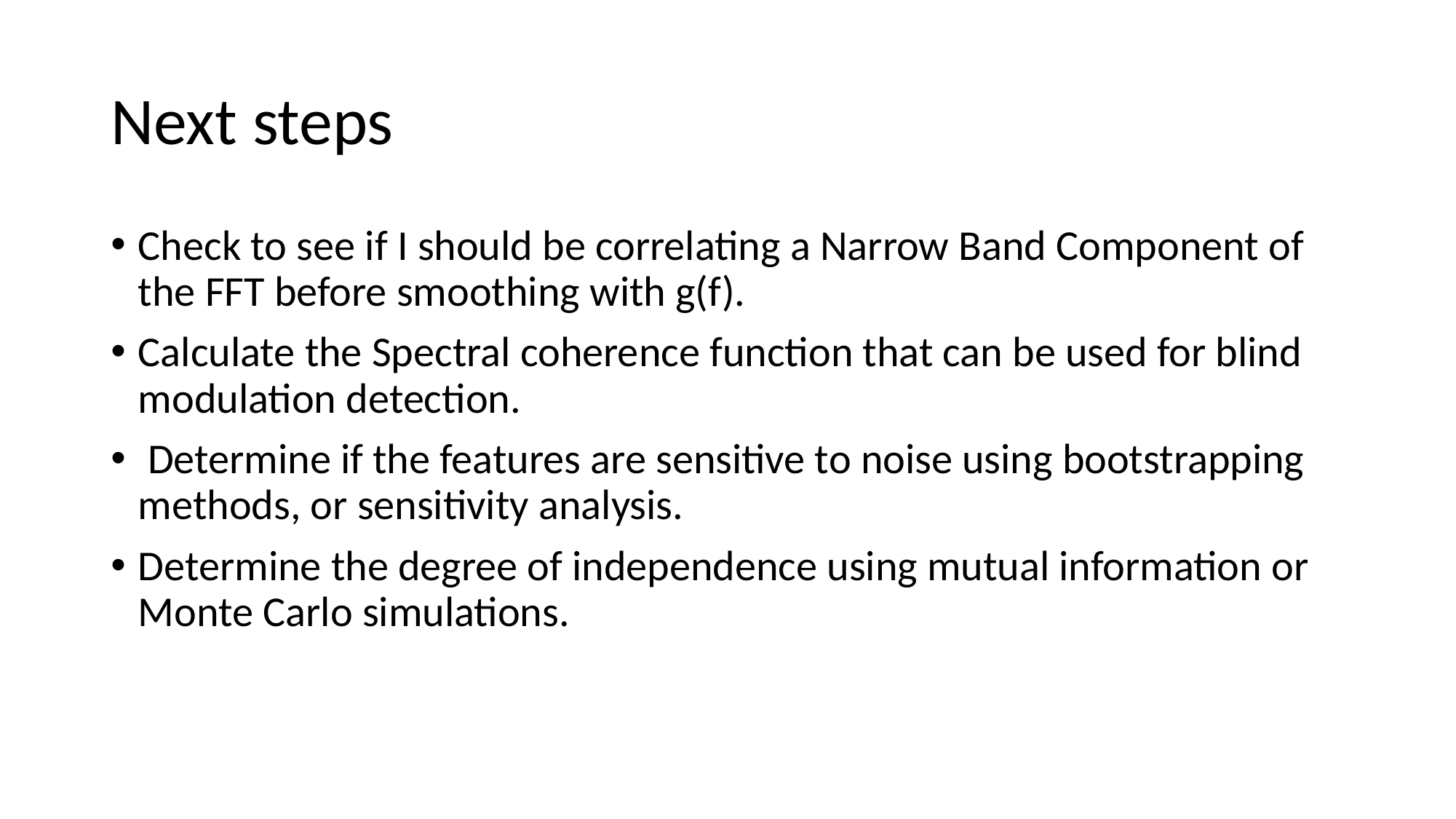

# Next steps
Check to see if I should be correlating a Narrow Band Component of the FFT before smoothing with g(f).
Calculate the Spectral coherence function that can be used for blind modulation detection.
 Determine if the features are sensitive to noise using bootstrapping methods, or sensitivity analysis.
Determine the degree of independence using mutual information or Monte Carlo simulations.